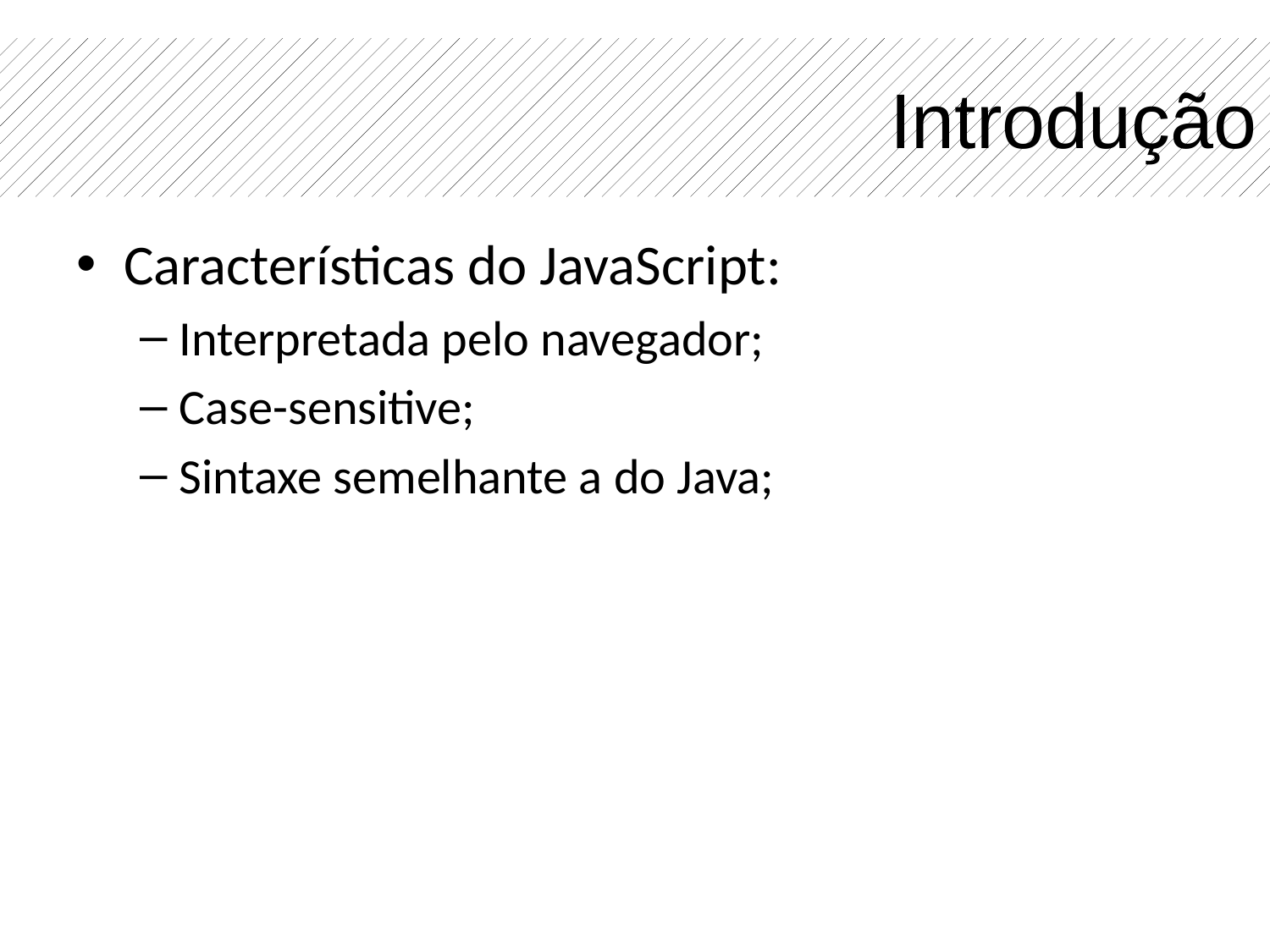

# Introdução
Características do JavaScript:
Interpretada pelo navegador;
Case-sensitive;
Sintaxe semelhante a do Java;